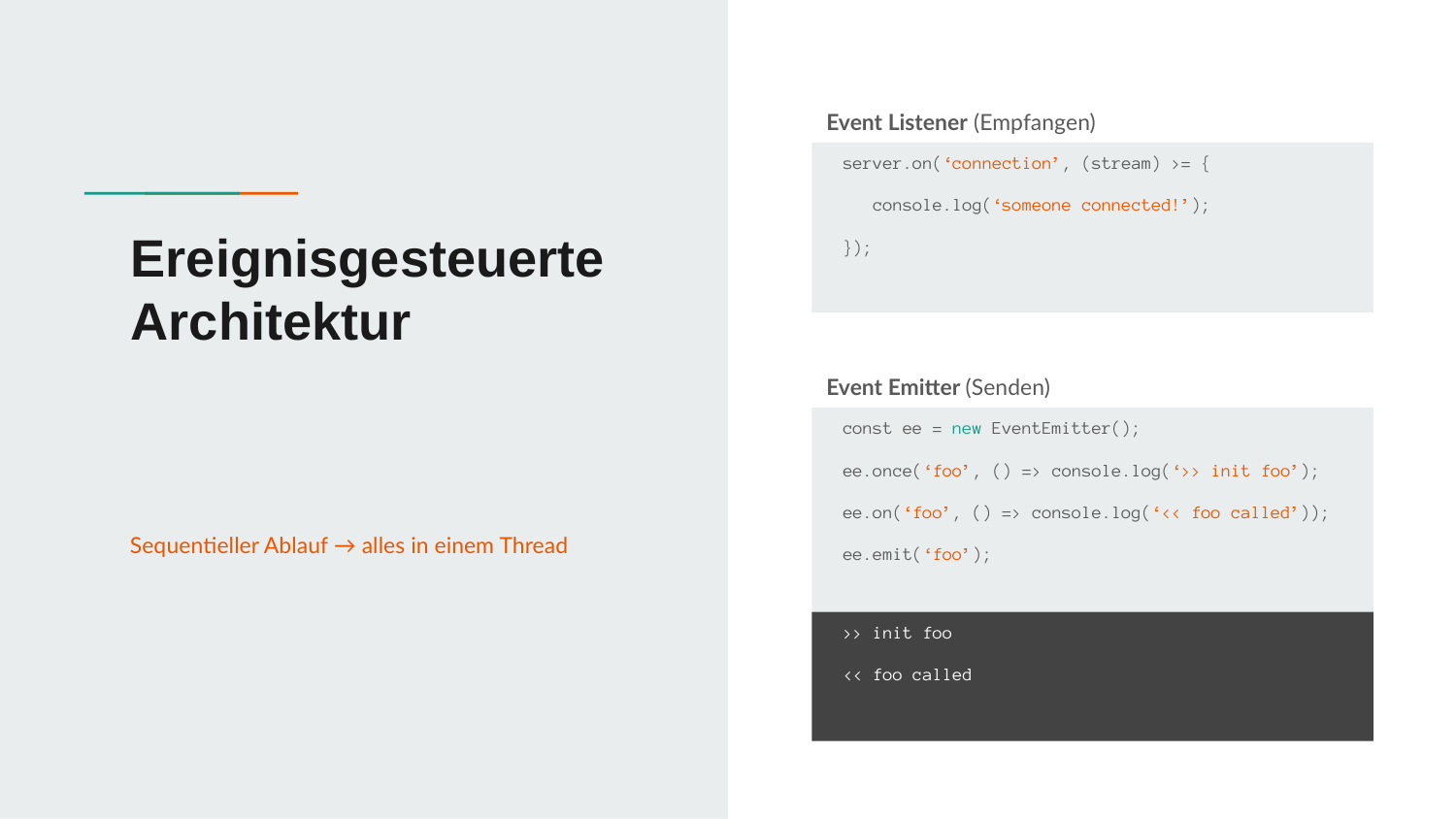

Event Listener (Empfangen)
server.on(‘connection’, (stream) >= {
   console.log(‘someone connected!’);
});
# Ereignisgesteuerte Architektur
Event Emitter (Senden)
const ee = new EventEmitter();
ee.once(‘foo’, () => console.log(‘>> init foo’);
ee.on(‘foo’, () => console.log(‘<< foo called’));
ee.emit(‘foo’);
Sequentieller Ablauf → alles in einem Thread
>> init foo
<< foo called